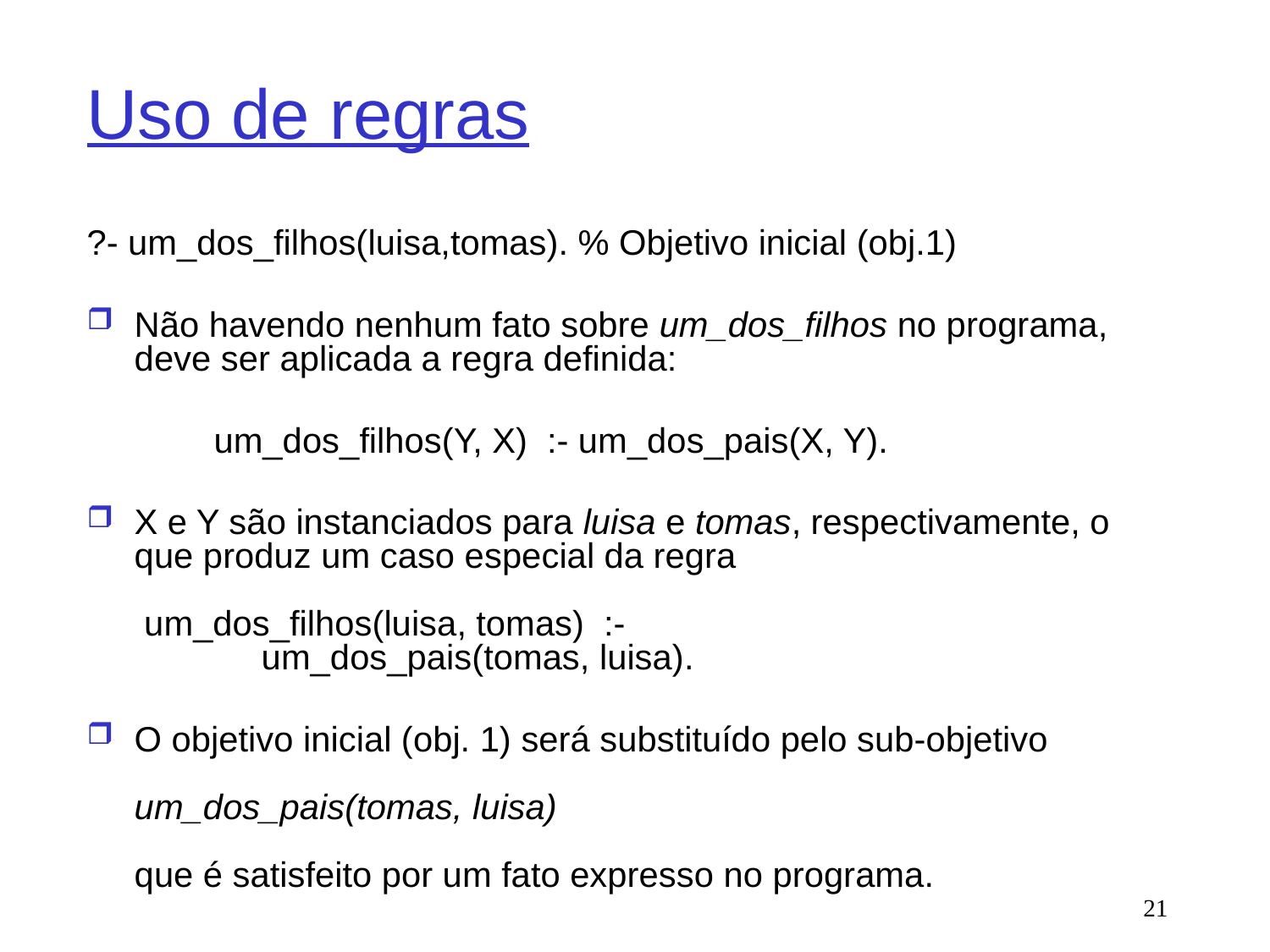

# Uso de regras
?- um_dos_filhos(luisa,tomas). % Objetivo inicial (obj.1)

Não havendo nenhum fato sobre um_dos_filhos no programa, deve ser aplicada a regra definida:

	um_dos_filhos(Y, X)  :- um_dos_pais(X, Y).

X e Y são instanciados para luisa e tomas, respectivamente, o que produz um caso especial da regra
 um_dos_filhos(luisa, tomas)  :-
	um_dos_pais(tomas, luisa).

O objetivo inicial (obj. 1) será substituído pelo sub-objetivo
um_dos_pais(tomas, luisa)
que é satisfeito por um fato expresso no programa.